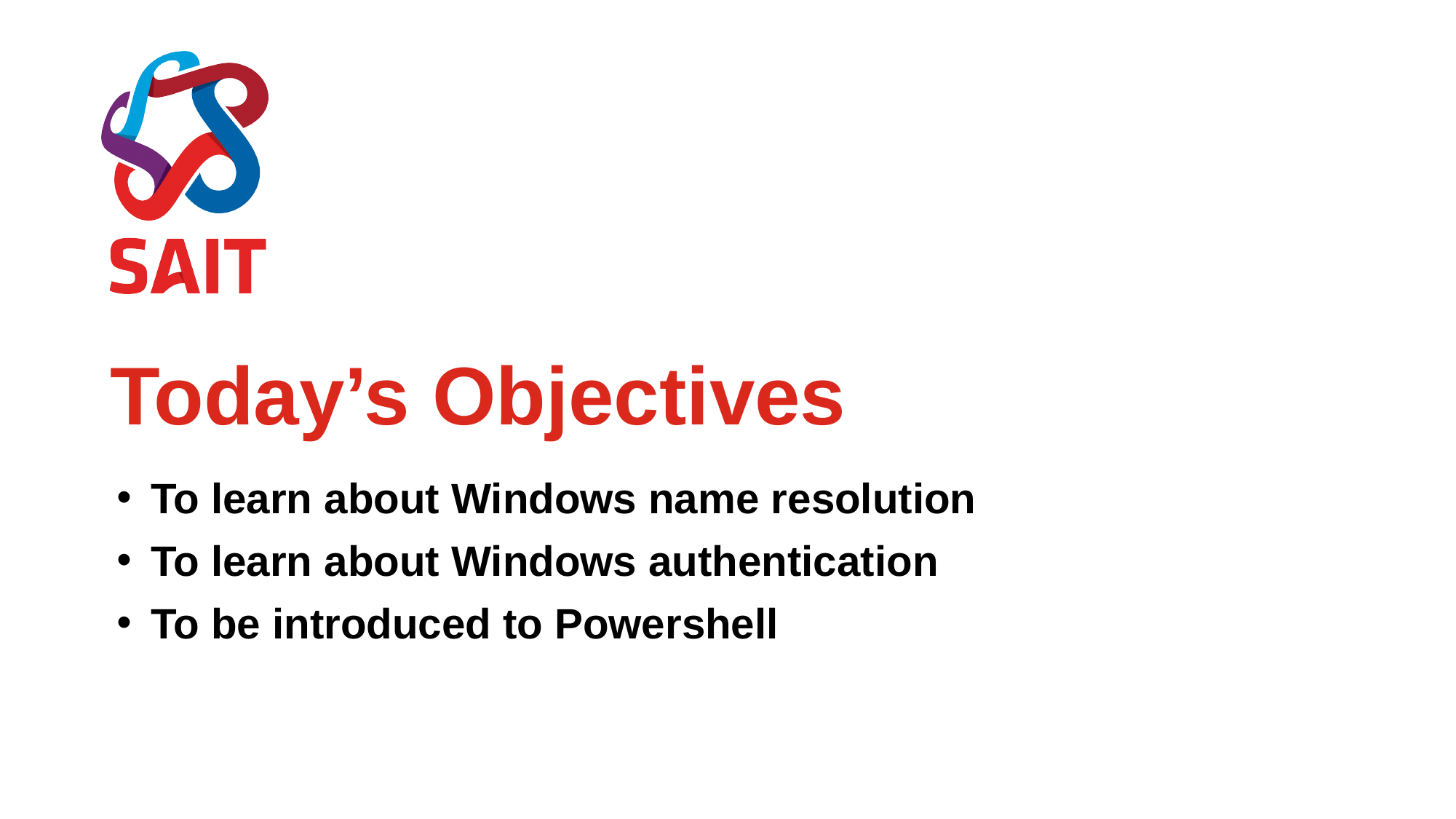

Today’s Objectives
To learn about Windows name resolution
To learn about Windows authentication
To be introduced to Powershell